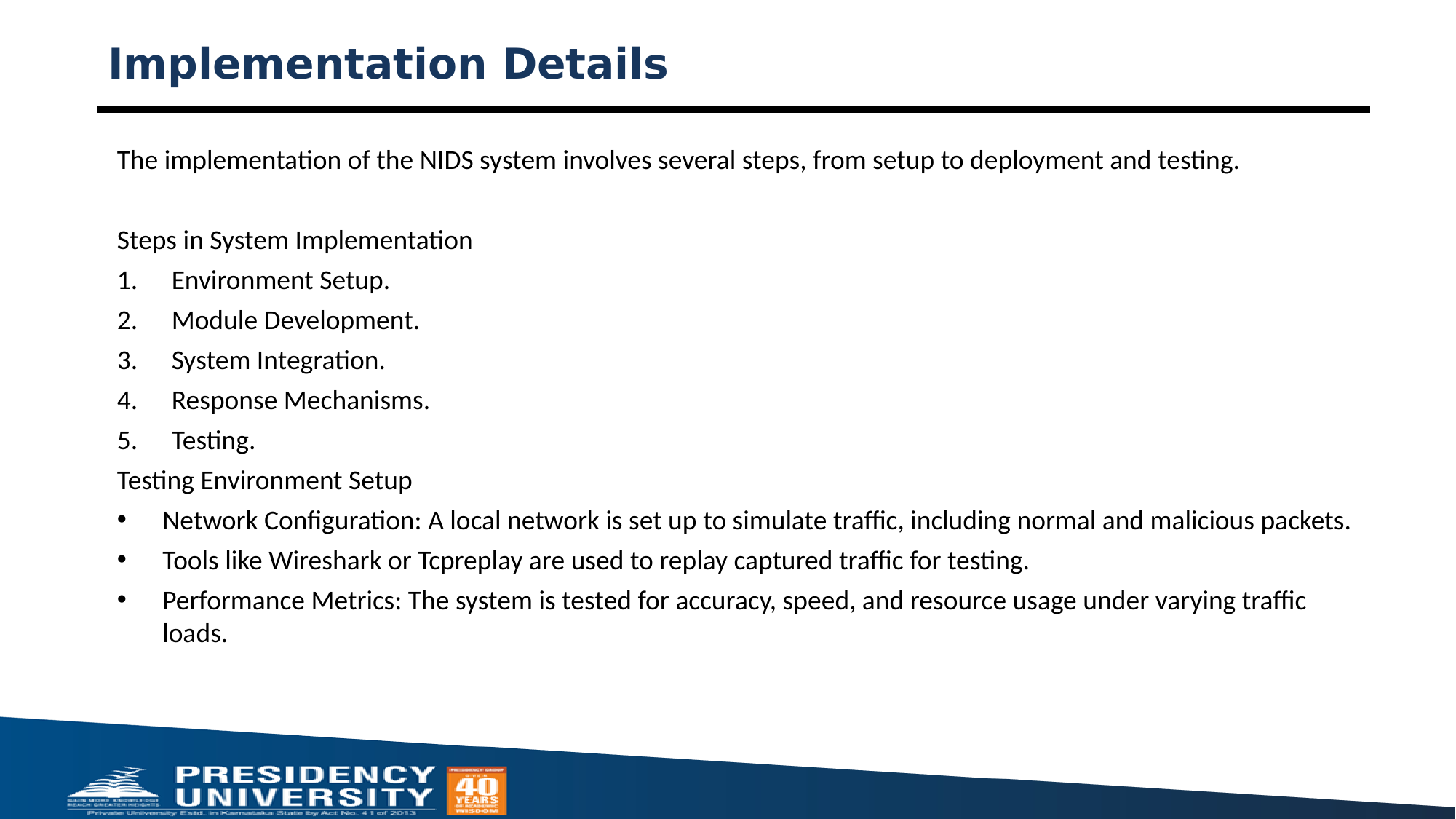

# Implementation Details
The implementation of the NIDS system involves several steps, from setup to deployment and testing.

Steps in System Implementation
Environment Setup.
Module Development.
System Integration.
Response Mechanisms.
Testing.
Testing Environment Setup
Network Configuration: A local network is set up to simulate traffic, including normal and malicious packets.
Tools like Wireshark or Tcpreplay are used to replay captured traffic for testing.
Performance Metrics: The system is tested for accuracy, speed, and resource usage under varying traffic loads.